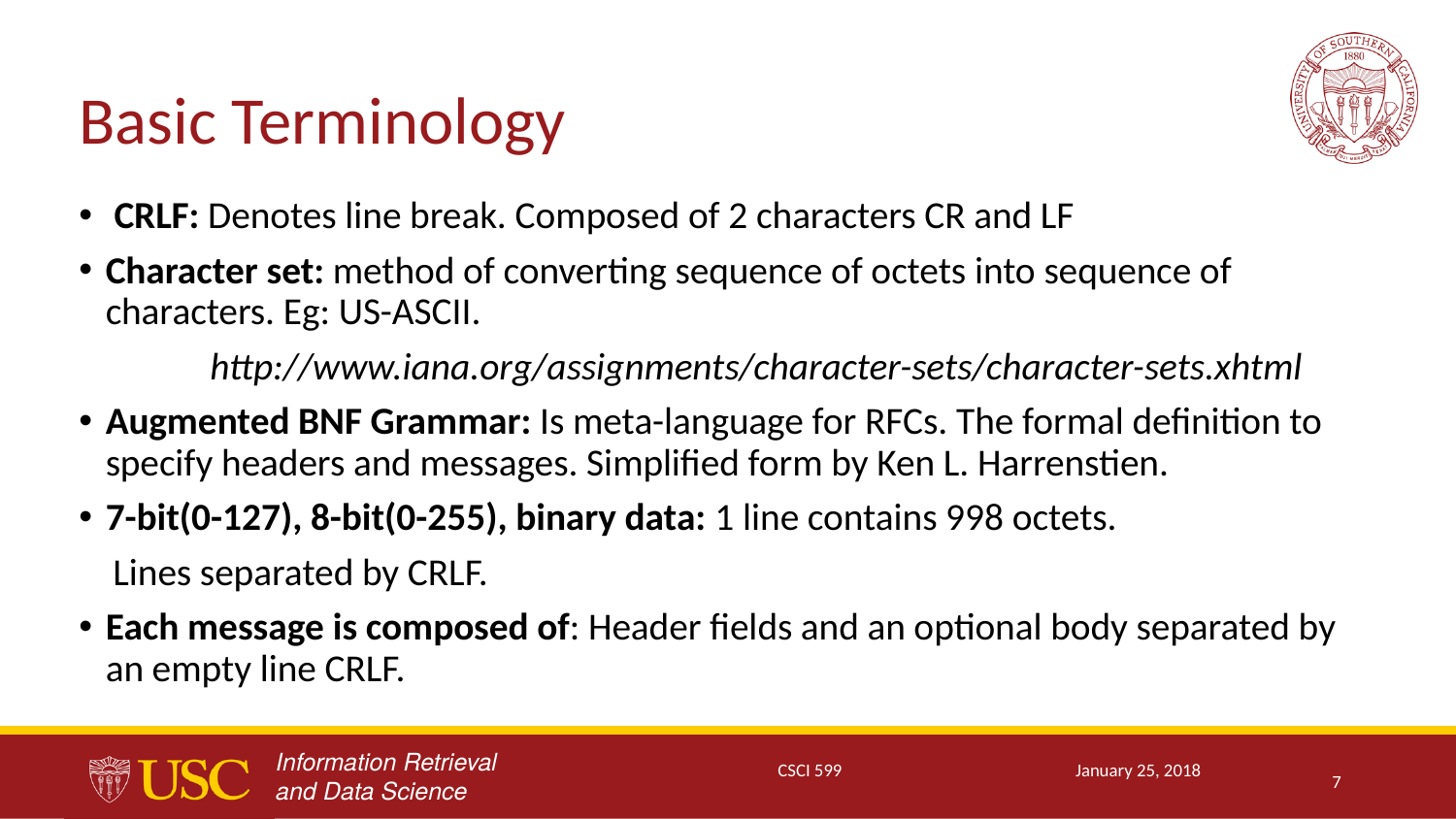

# Basic Terminology
 CRLF: Denotes line break. Composed of 2 characters CR and LF
Character set: method of converting sequence of octets into sequence of characters. Eg: US-ASCII.
	http://www.iana.org/assignments/character-sets/character-sets.xhtml
Augmented BNF Grammar: Is meta-language for RFCs. The formal definition to specify headers and messages. Simplified form by Ken L. Harrenstien.
7-bit(0-127), 8-bit(0-255), binary data: 1 line contains 998 octets.
    Lines separated by CRLF.
Each message is composed of: Header fields and an optional body separated by an empty line CRLF.

CSCI 599

January 25, 2018

7